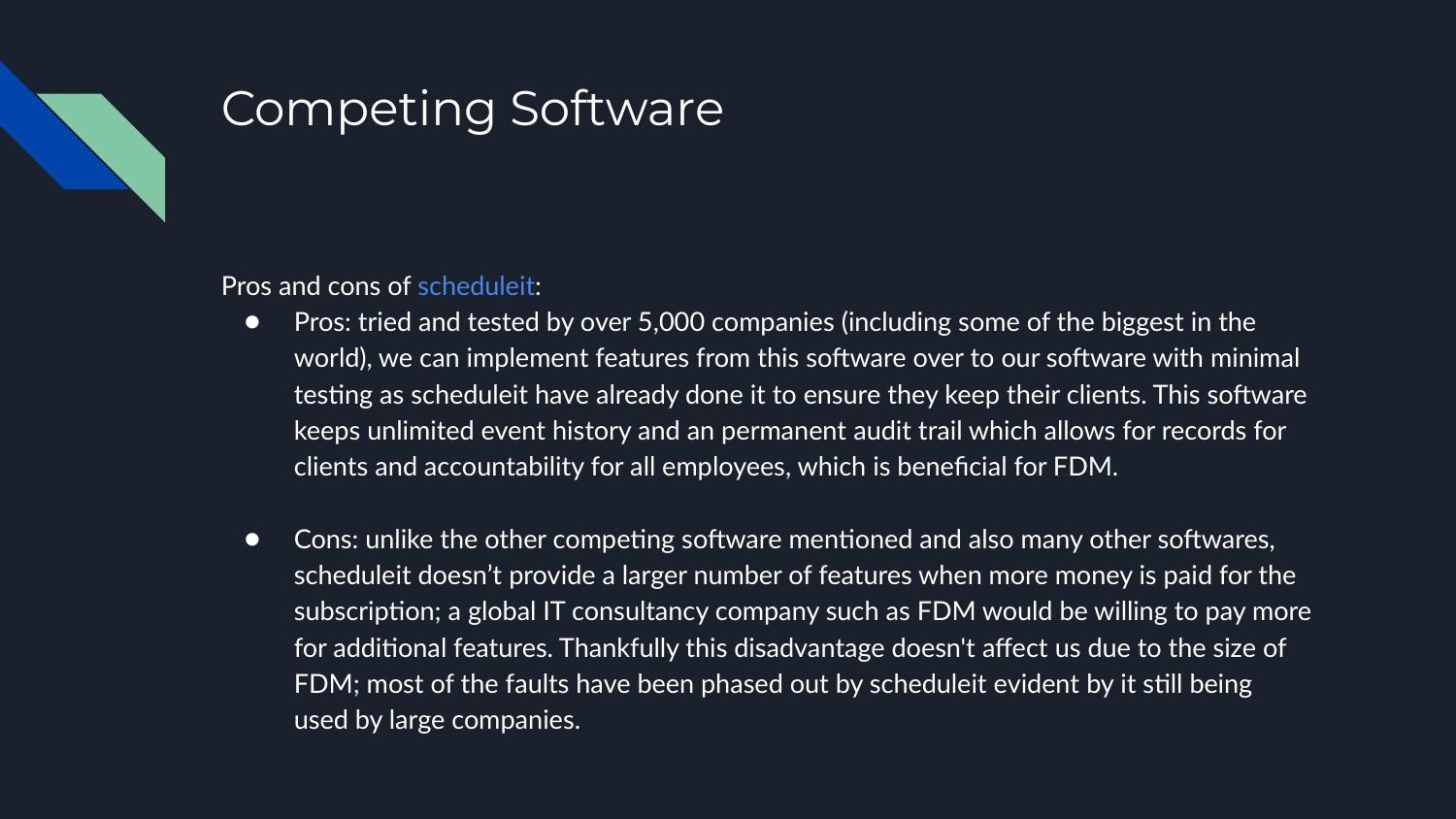

# Competing Software
Pros and cons of scheduleit:
Pros: tried and tested by over 5,000 companies (including some of the biggest in the world), we can implement features from this software over to our software with minimal testing as scheduleit have already done it to ensure they keep their clients. This software keeps unlimited event history and an permanent audit trail which allows for records for clients and accountability for all employees, which is beneficial for FDM.

Cons: unlike the other competing software mentioned and also many other softwares, scheduleit doesn’t provide a larger number of features when more money is paid for the subscription; a global IT consultancy company such as FDM would be willing to pay more for additional features. Thankfully this disadvantage doesn't affect us due to the size of FDM; most of the faults have been phased out by scheduleit evident by it still being used by large companies.